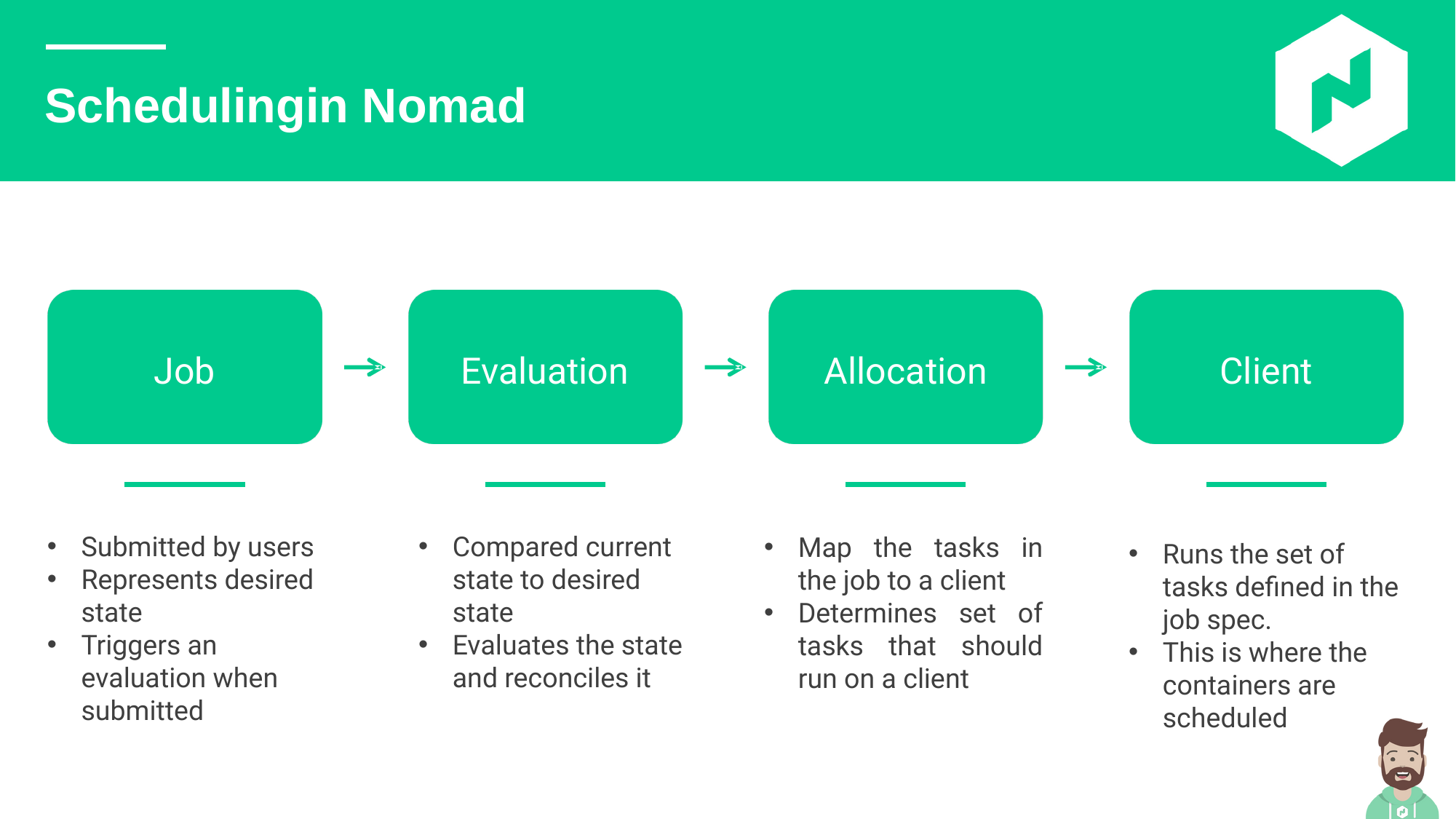

Schedulingin Nomad

Job
Evaluation
Allocation
Client

Compared current state to desired state
Evaluates the state and reconciles it

Submitted by users
Represents desired state
Triggers an evaluation when submitted
Map the tasks in the job to a client
Determines set of tasks that should run on a client
Runs the set of tasks defined in the job spec.
This is where the containers are scheduled